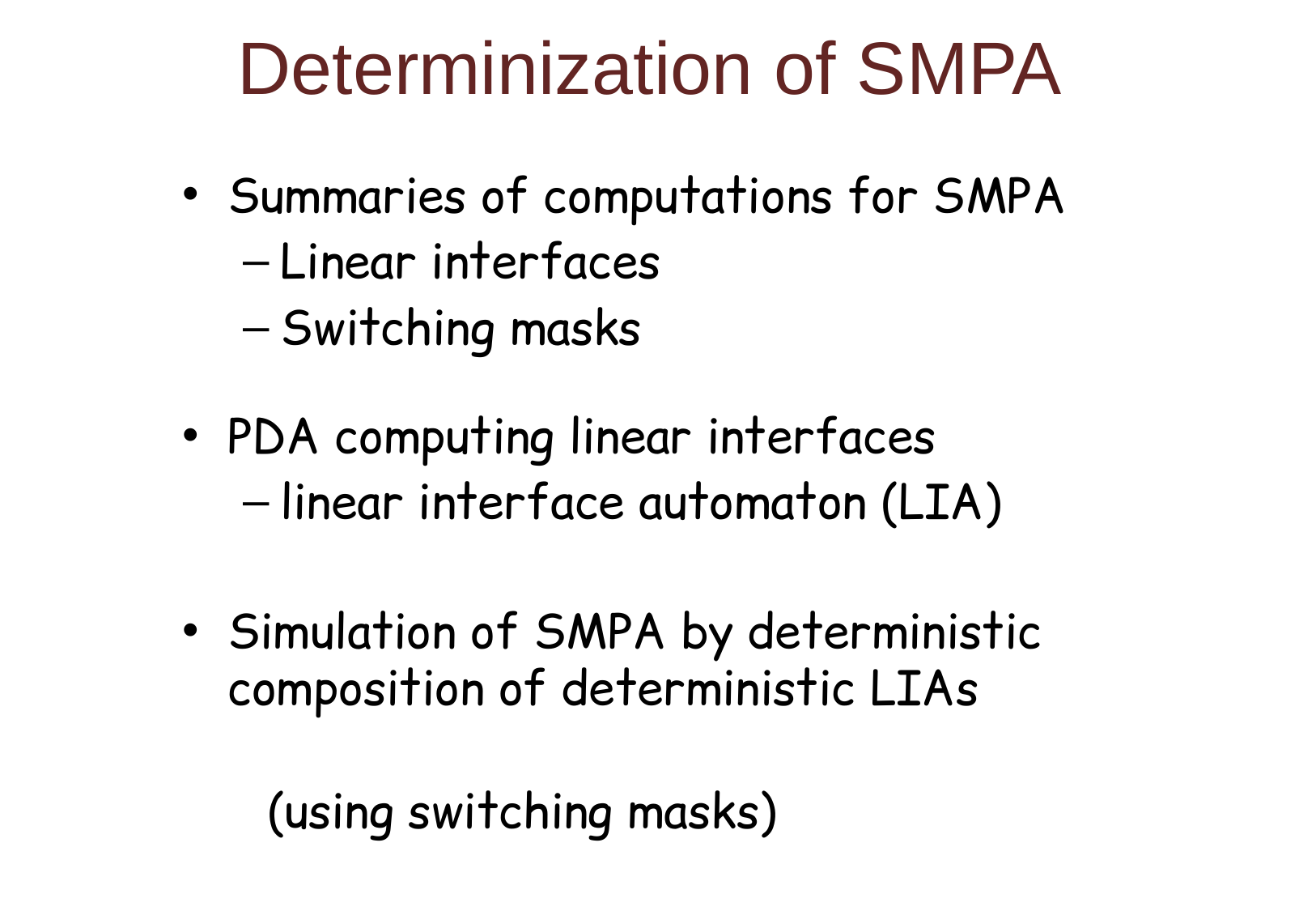

# Determinization of SMPA
Summaries of computations for SMPA
Linear interfaces
Switching masks

PDA computing linear interfaces
linear interface automaton (LIA)

Simulation of SMPA by deterministic composition of deterministic LIAs
      (using switching masks)